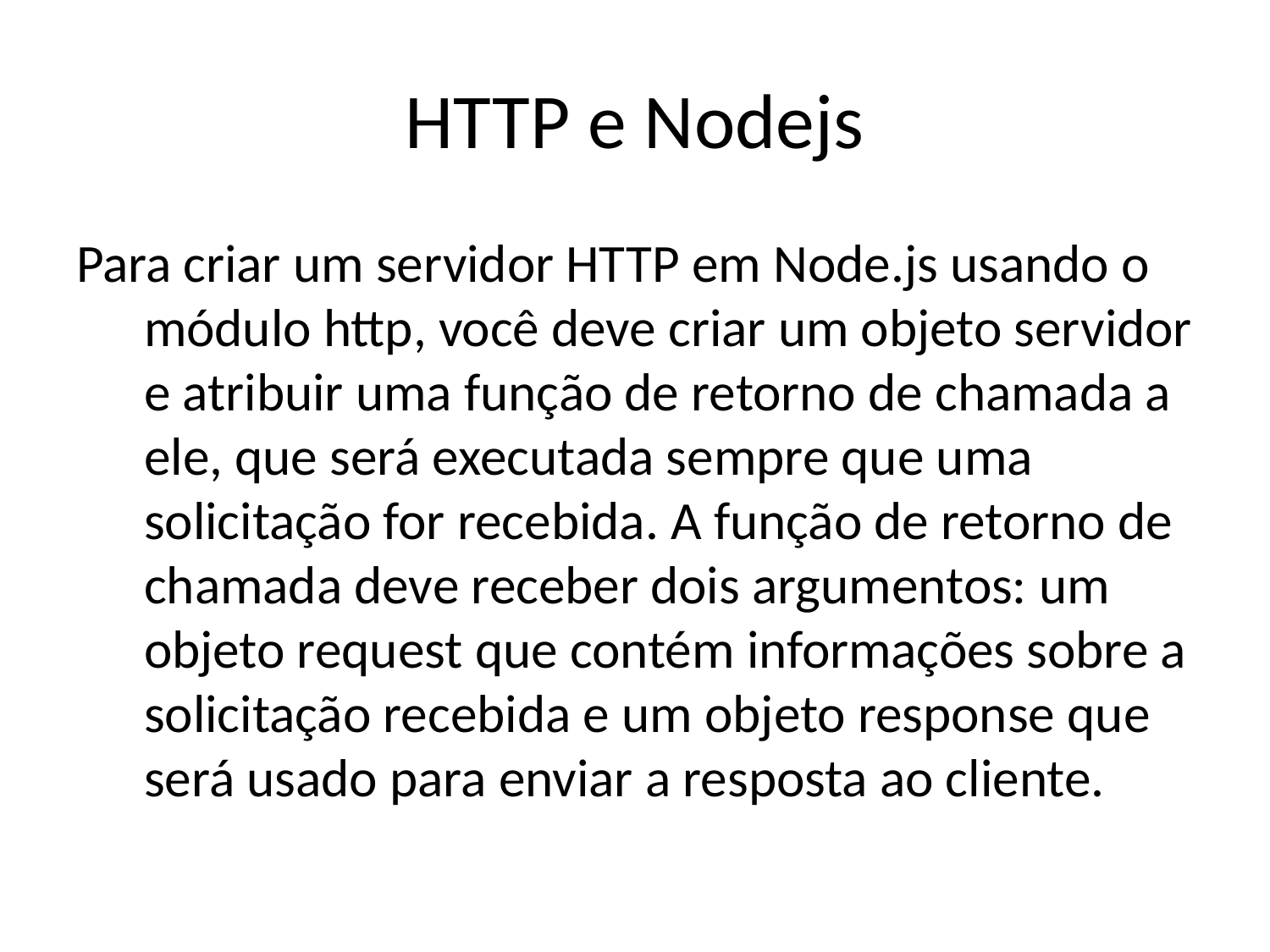

# HTTP e Nodejs
Para criar um servidor HTTP em Node.js usando o módulo http, você deve criar um objeto servidor e atribuir uma função de retorno de chamada a ele, que será executada sempre que uma solicitação for recebida. A função de retorno de chamada deve receber dois argumentos: um objeto request que contém informações sobre a solicitação recebida e um objeto response que será usado para enviar a resposta ao cliente.